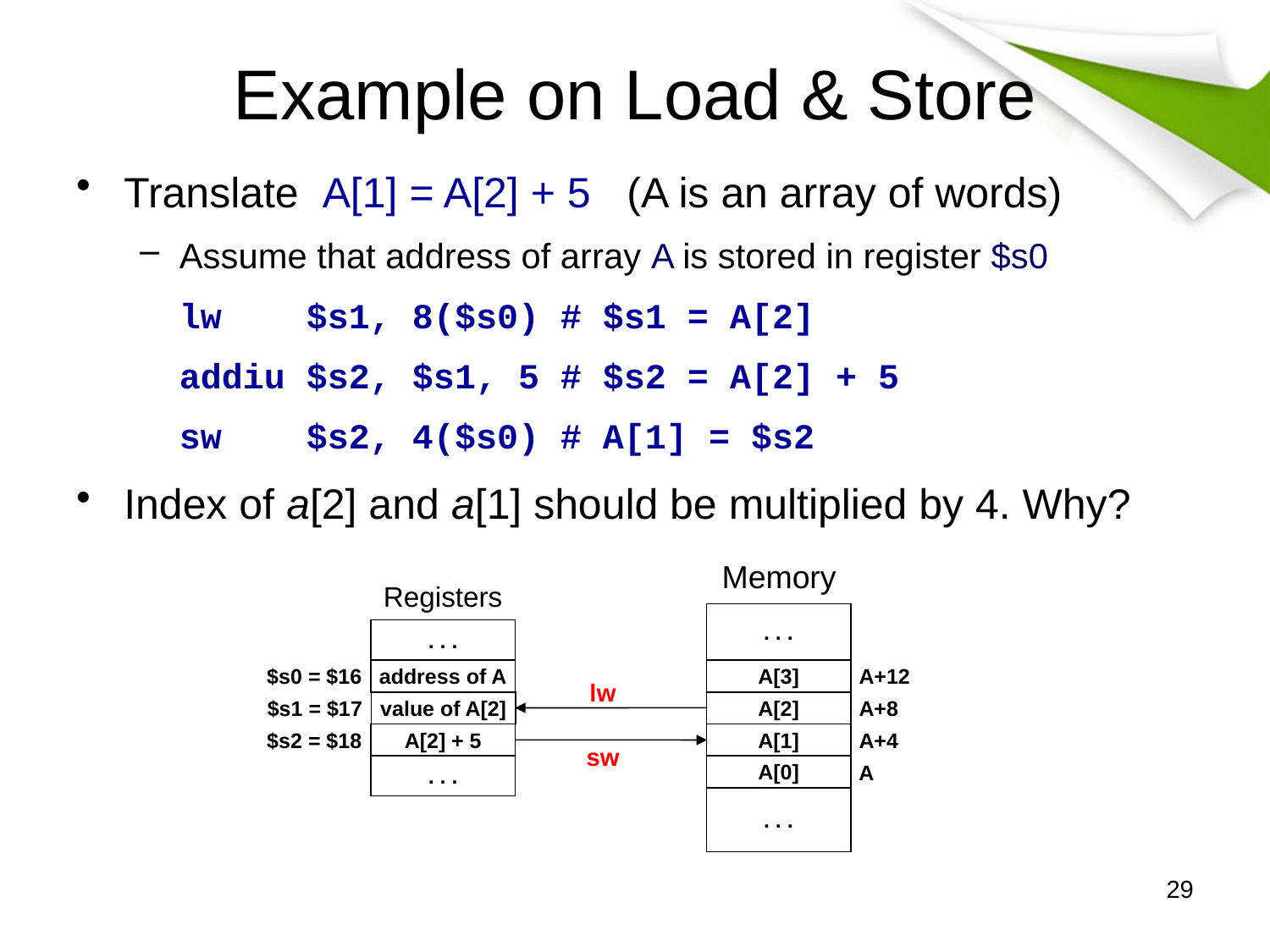

# Example on Load & Store
Translate  A[1] = A[2] + 5   (A is an array of words)
Assume that address of array A is stored in register $s0
	lw	$s1, 8($s0)	# $s1 = A[2]
	addiu	$s2, $s1, 5	# $s2 = A[2] + 5
	sw	$s2, 4($s0)	# A[1] = $s2
Index of a[2] and a[1] should be multiplied by 4. Why?
Memory
Registers
. . .
$s0 = $16
address of A
$s1 = $17
value of A[2]
$s2 = $18
A[2] + 5
. . .
. . .
A+12
A[3]
lw
A+8
A[2]

A+4
A[1]

sw
A[0]
A
. . .
29